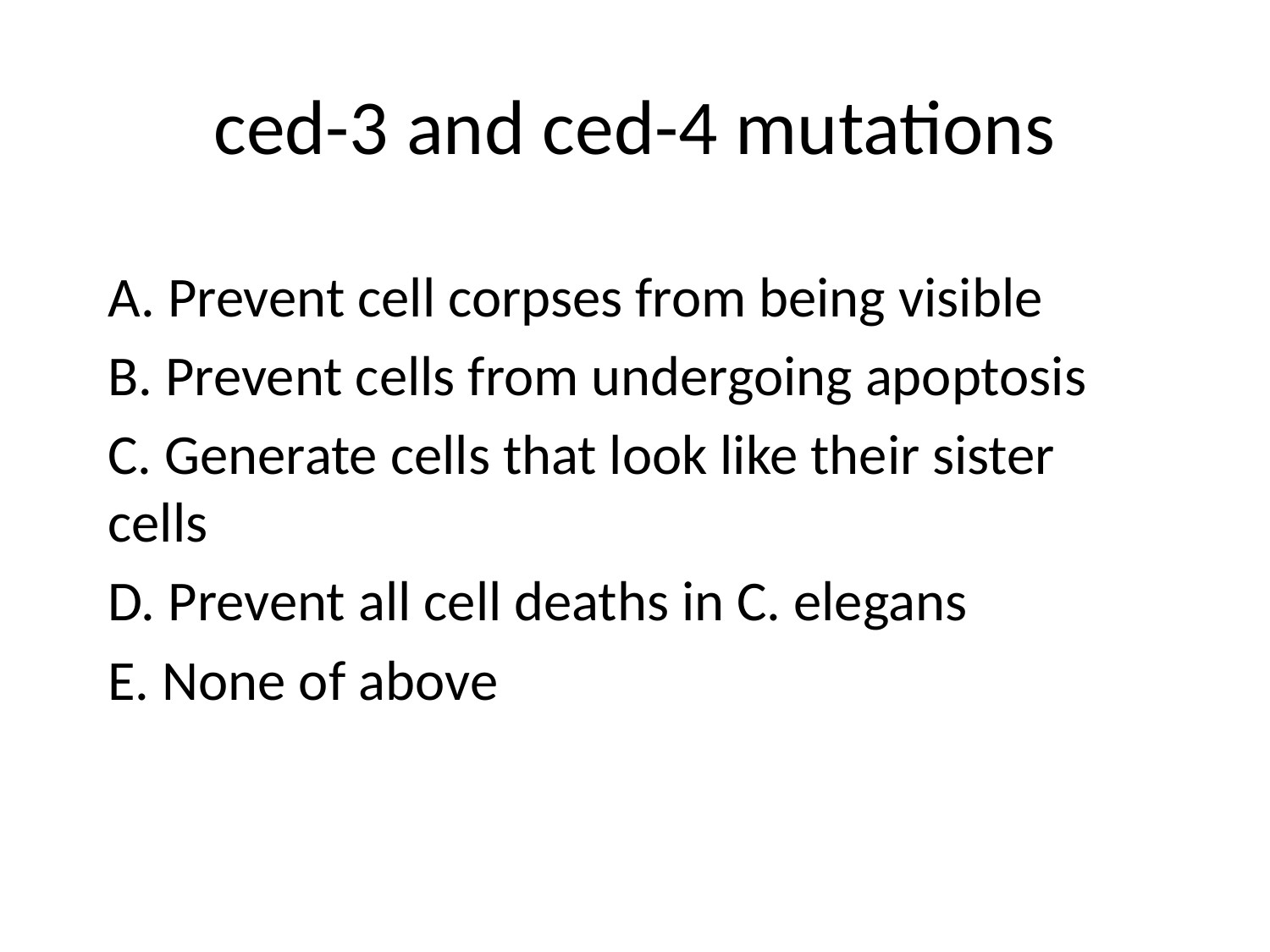

# ced-3 and ced-4 mutations
A. Prevent cell corpses from being visible
B. Prevent cells from undergoing apoptosis
C. Generate cells that look like their sister cells
D. Prevent all cell deaths in C. elegans
E. None of above